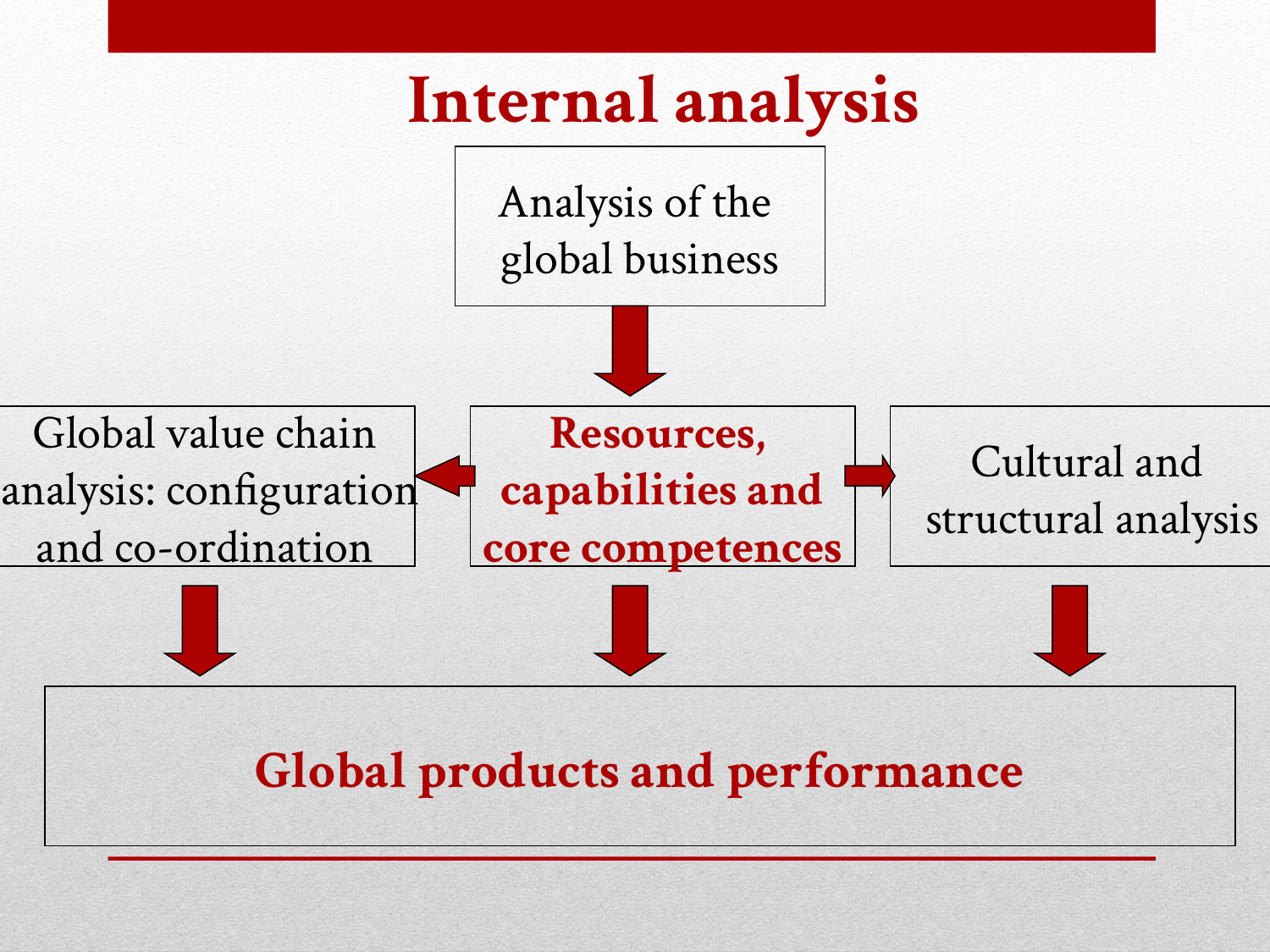

Internal analysis
Analysis of the
global business

Global value chain
  analysis: configuration
and co-ordination
Resources,
capabilities and
 core competences
Cultural and
structural analysis

Global products and performance